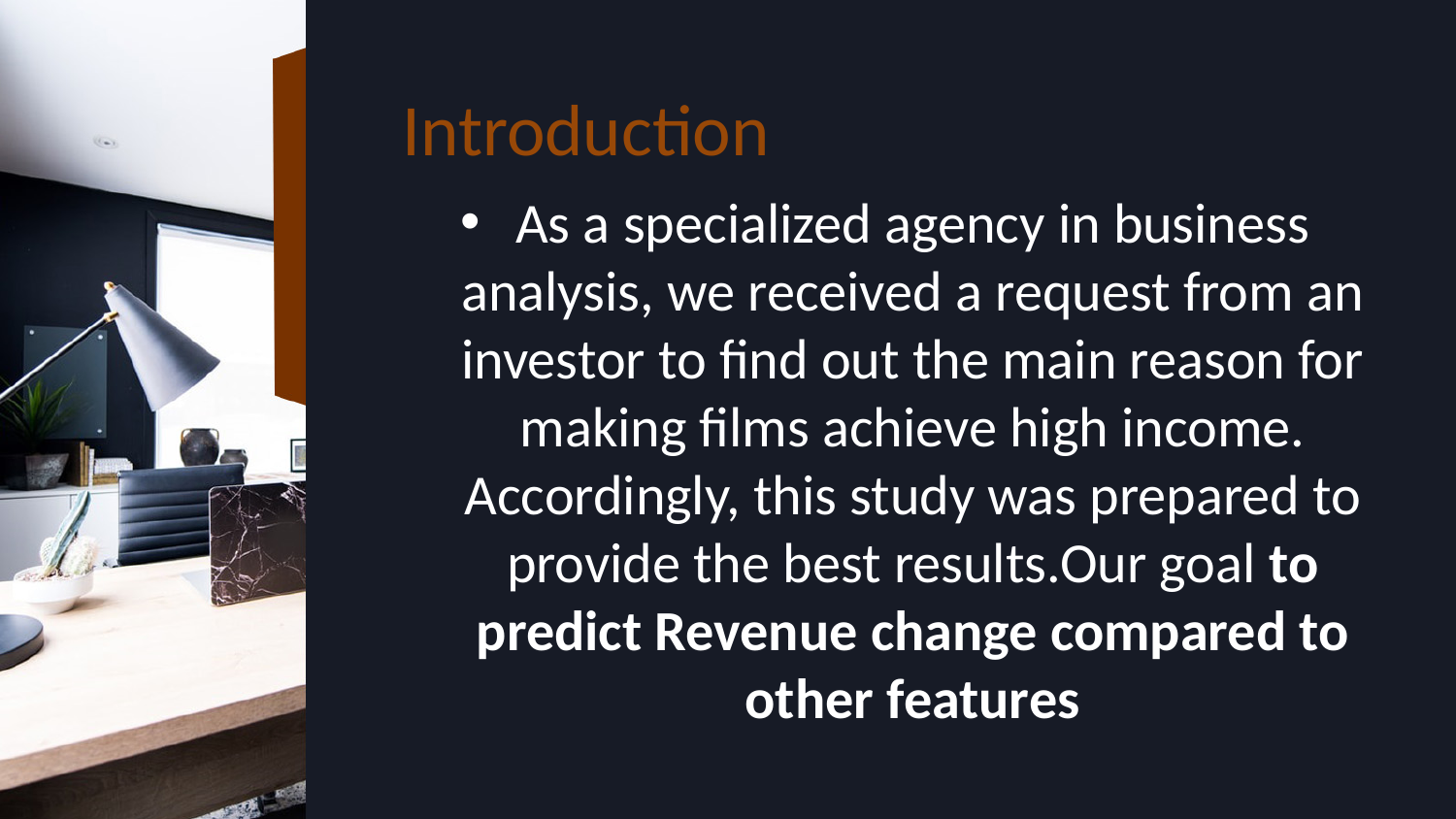

# Introduction
As a specialized agency in business analysis, we received a request from an investor to find out the main reason for making films achieve high income. Accordingly, this study was prepared to provide the best results.Our goal to predict Revenue change compared to other features